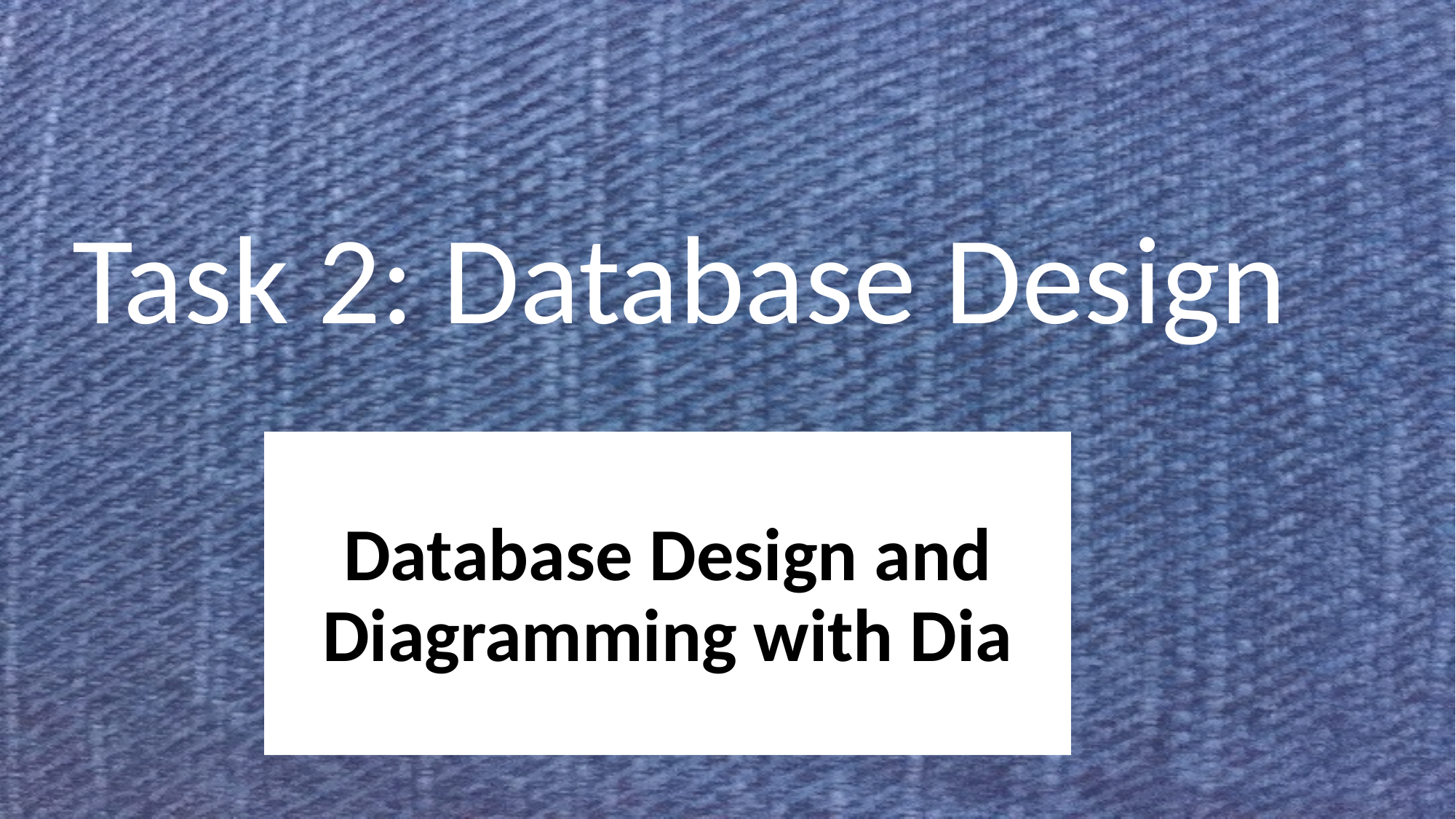

# Task 2: Database Design

Database Design and Diagramming with Dia